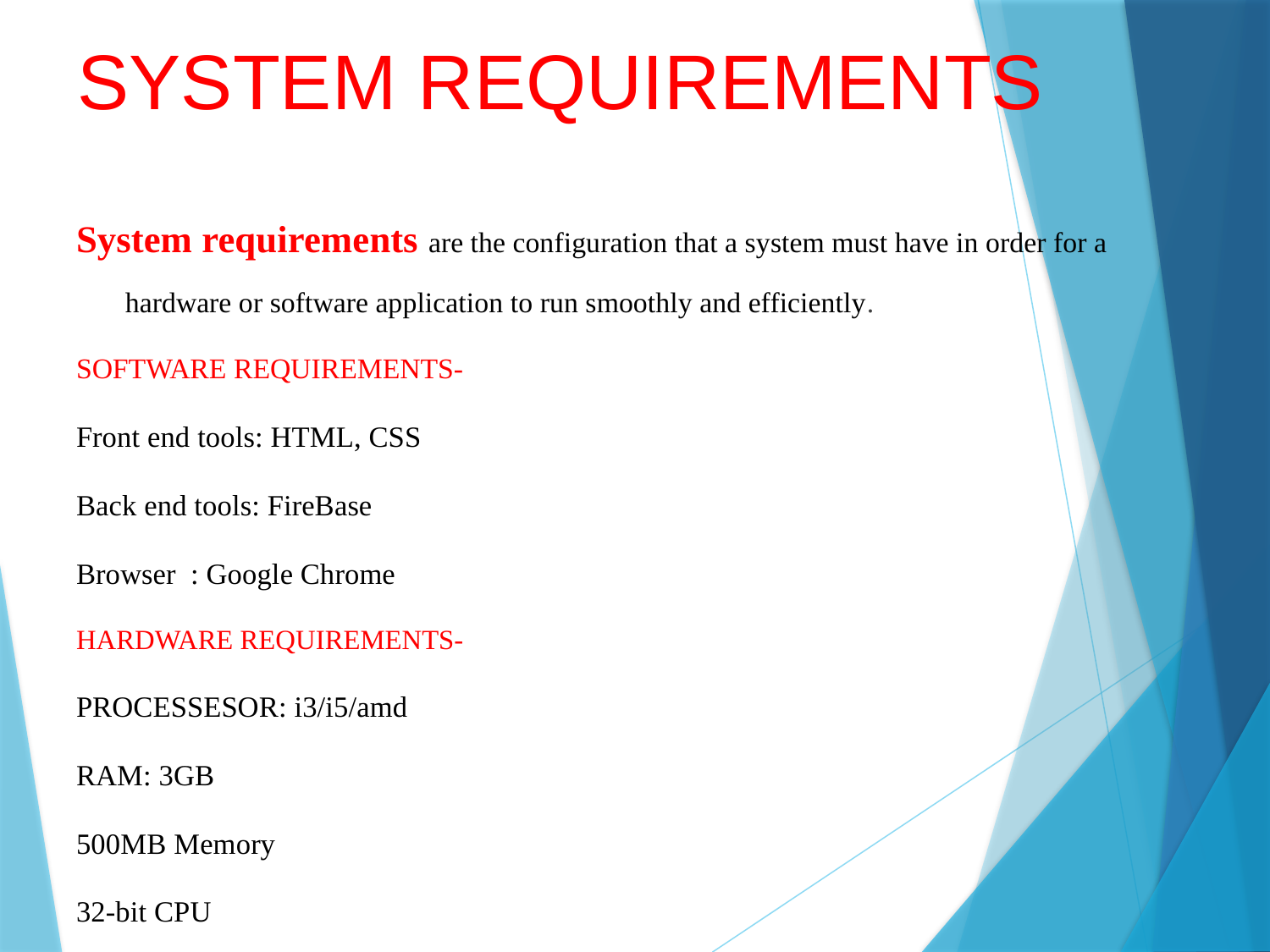

# SYSTEM REQUIREMENTS
System requirements are the configuration that a system must have in order for a hardware or software application to run smoothly and efficiently.
SOFTWARE REQUIREMENTS-
Front end tools: HTML, CSS
Back end tools: FireBase
Browser  : Google Chrome
HARDWARE REQUIREMENTS-
PROCESSESOR: i3/i5/amd
RAM: 3GB
500MB Memory
32-bit CPU